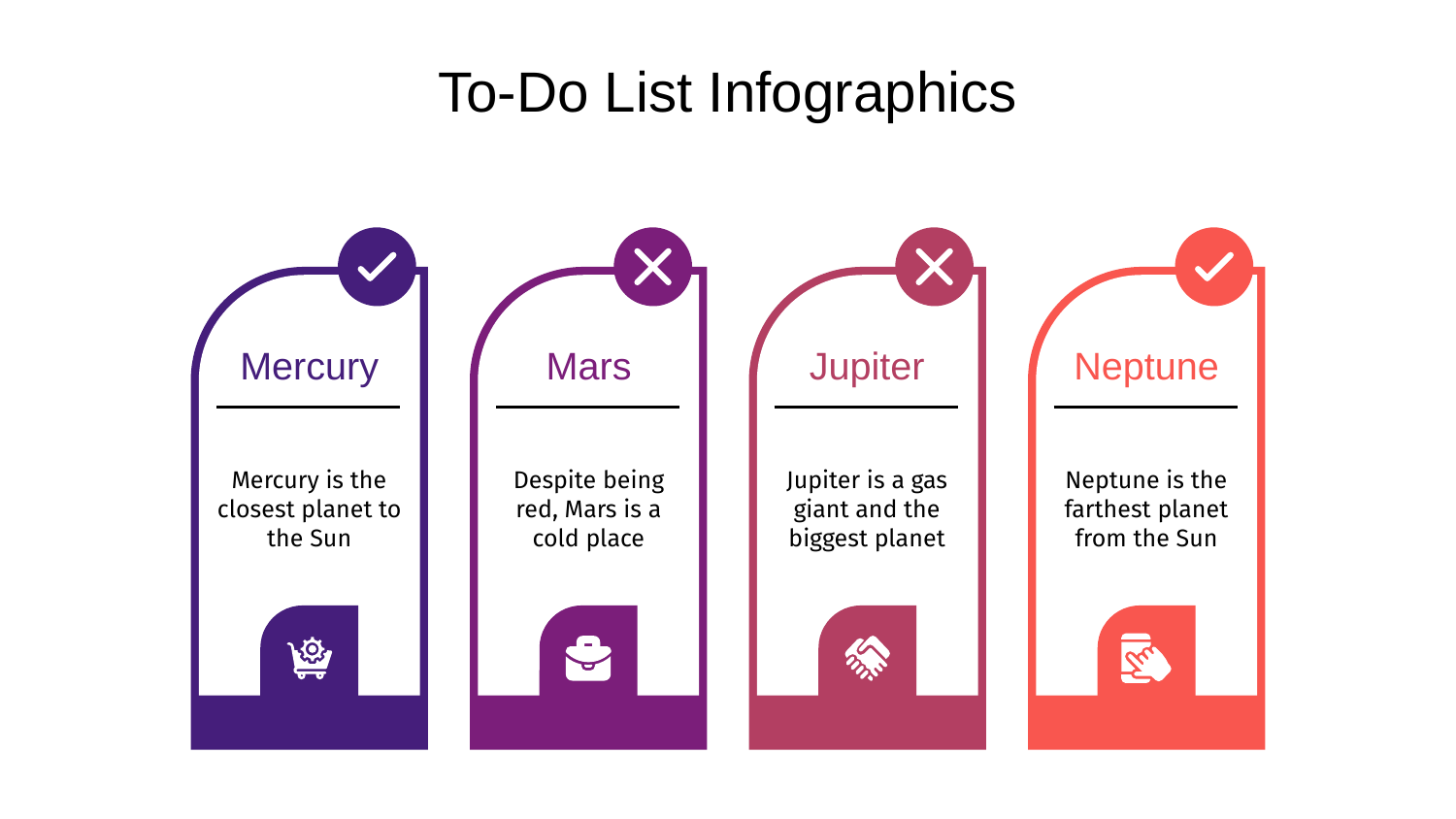

# To-Do List Infographics

Mercury
Mercury is the closest planet to the Sun

Mars
Despite being red, Mars is a cold place

Jupiter
Jupiter is a gas giant and the biggest planet

Neptune
Neptune is the farthest planet from the Sun